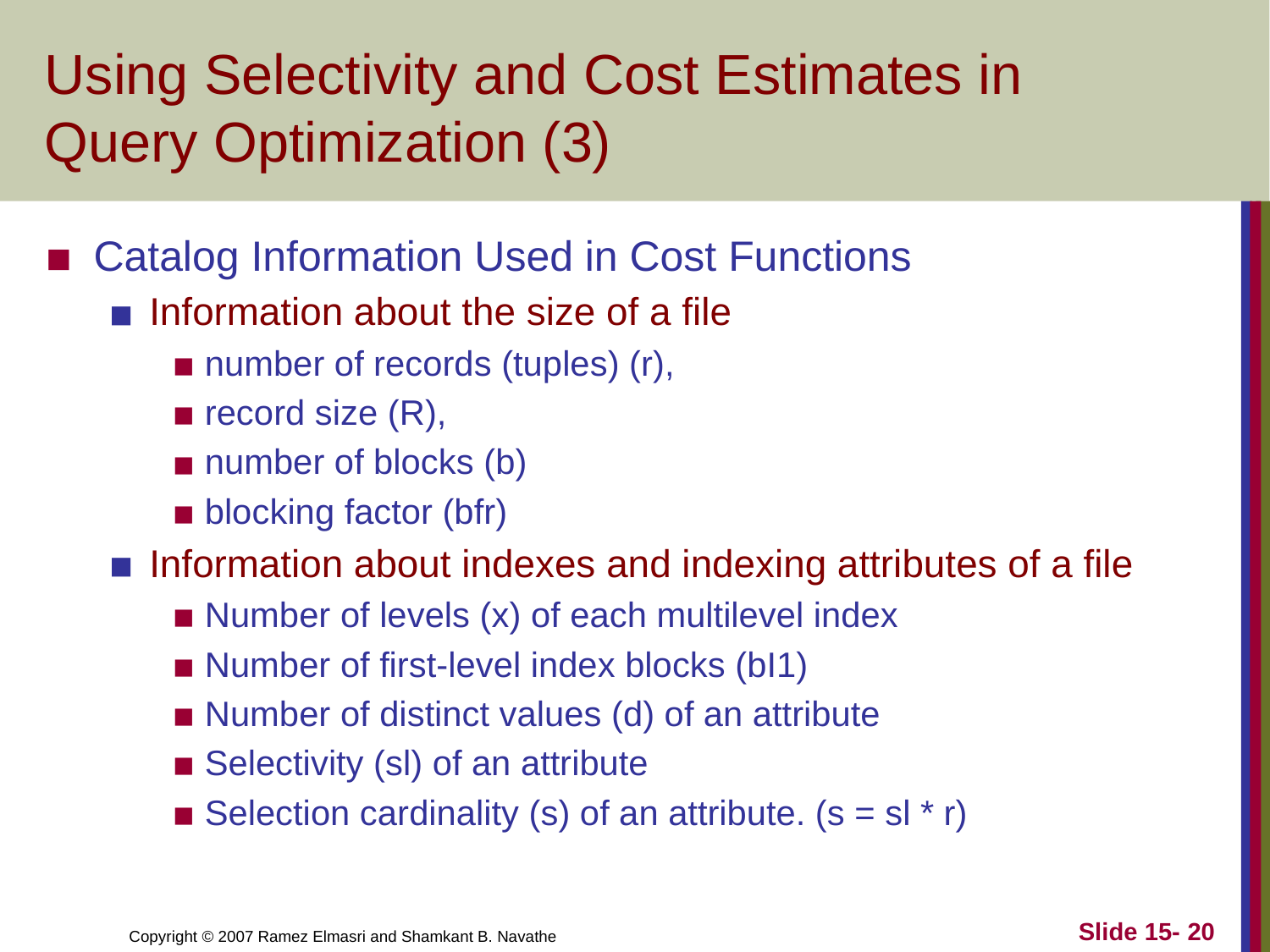

# Using Selectivity and Cost Estimates in Query Optimization (3)
Catalog Information Used in Cost Functions
Information about the size of a file
number of records (tuples) (r),
record size (R),
number of blocks (b)
blocking factor (bfr)
Information about indexes and indexing attributes of a file
Number of levels (x) of each multilevel index
Number of first-level index blocks (bI1)
Number of distinct values (d) of an attribute
Selectivity (sl) of an attribute
Selection cardinality (s) of an attribute. (s = sl * r)

Slide 15- 20